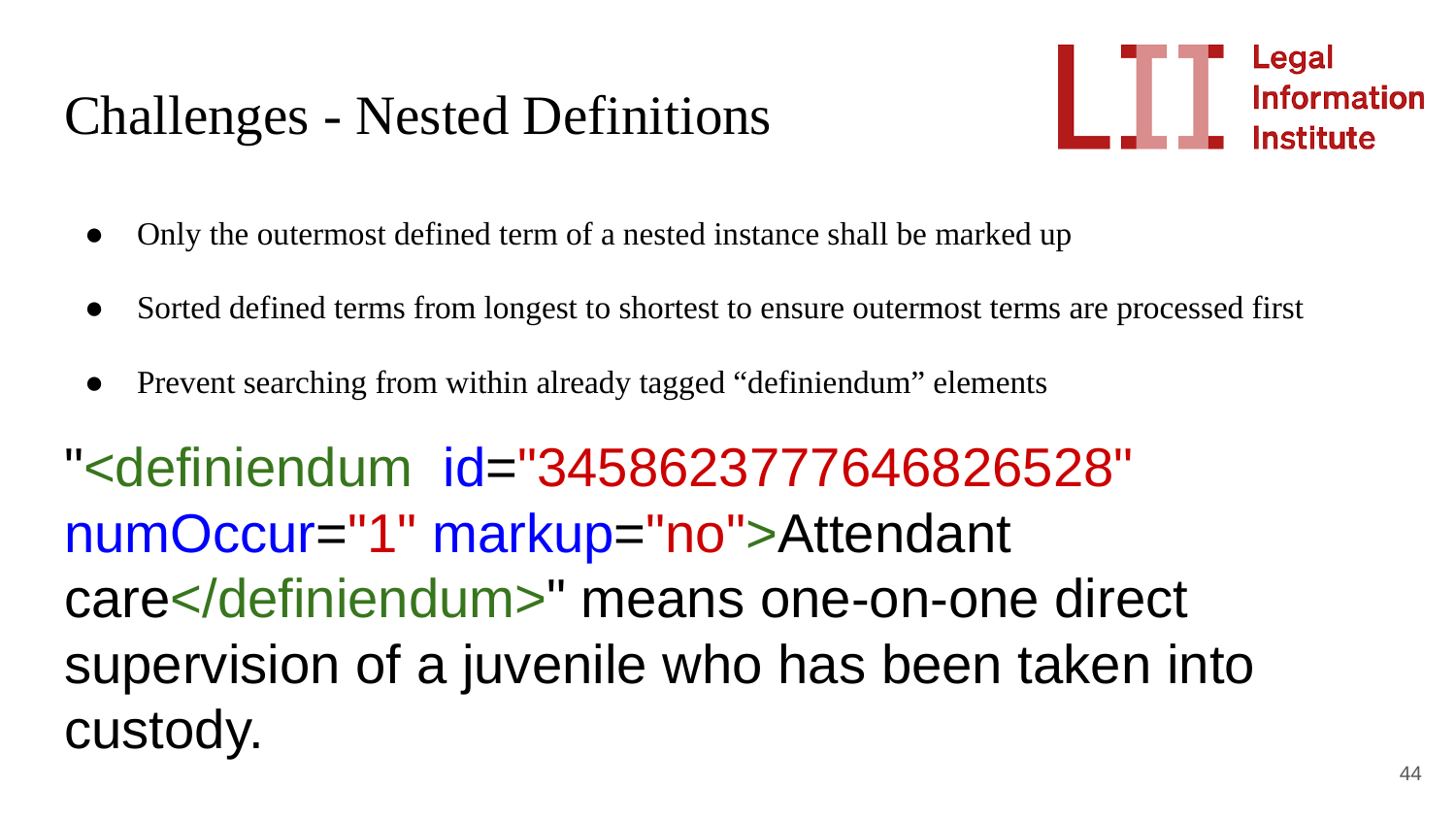

# Challenges - Nested Definitions
Only the outermost defined term of a nested instance shall be marked up
Sorted defined terms from longest to shortest to ensure outermost terms are processed first
Prevent searching from within already tagged “definiendum” elements

"<definiendum  id="3458623777646826528" numOccur="1" markup="no">Attendant care</definiendum>" means one-on-one direct supervision of a juvenile who has been taken into custody.

44